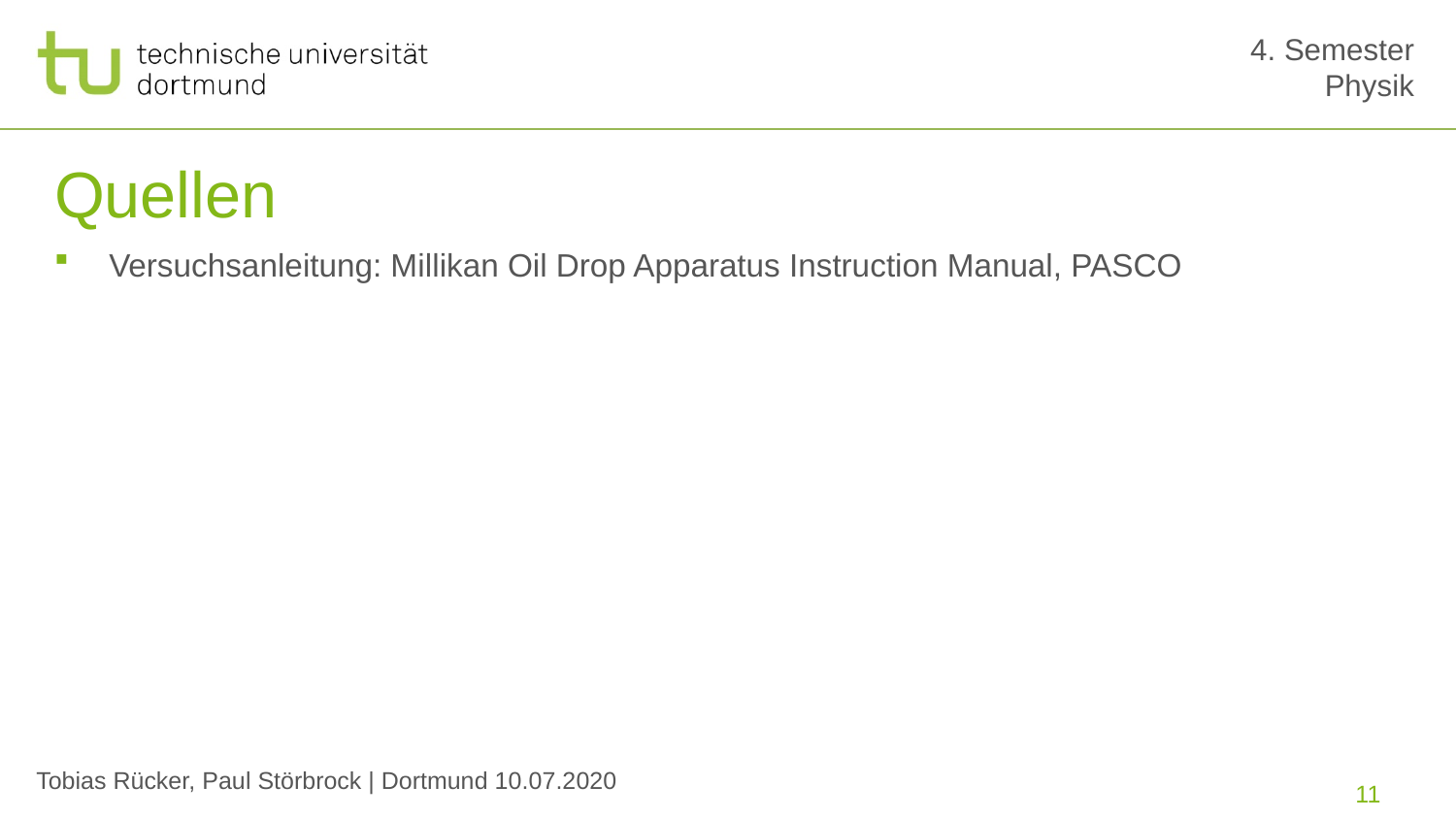

# Quellen
Versuchsanleitung: Millikan Oil Drop Apparatus Instruction Manual, PASCO
11